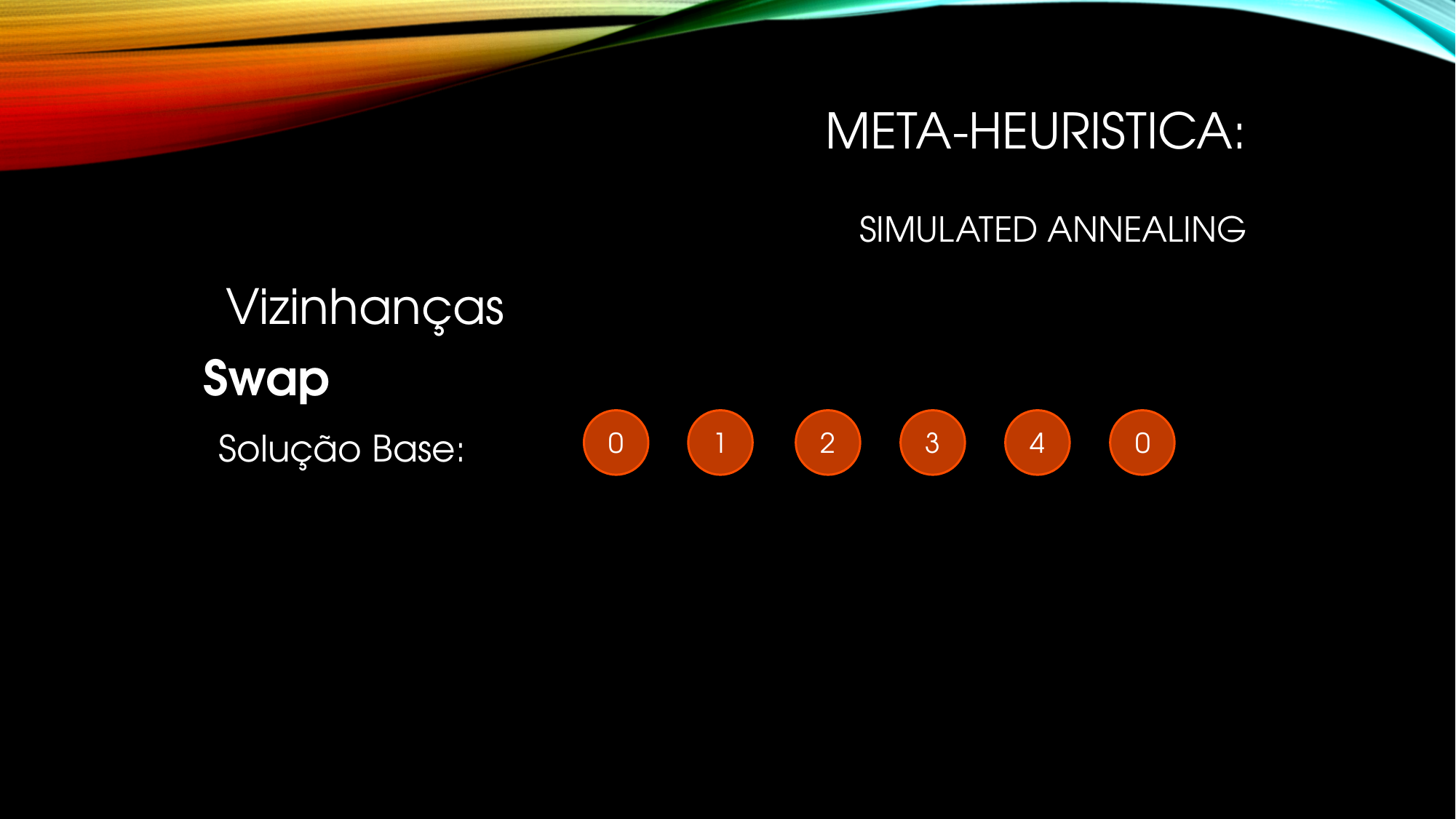

# Meta-heuristica: Simulated annealing
	Vizinhanças
Swap

Solução Base:
0
1
2
3
4
0